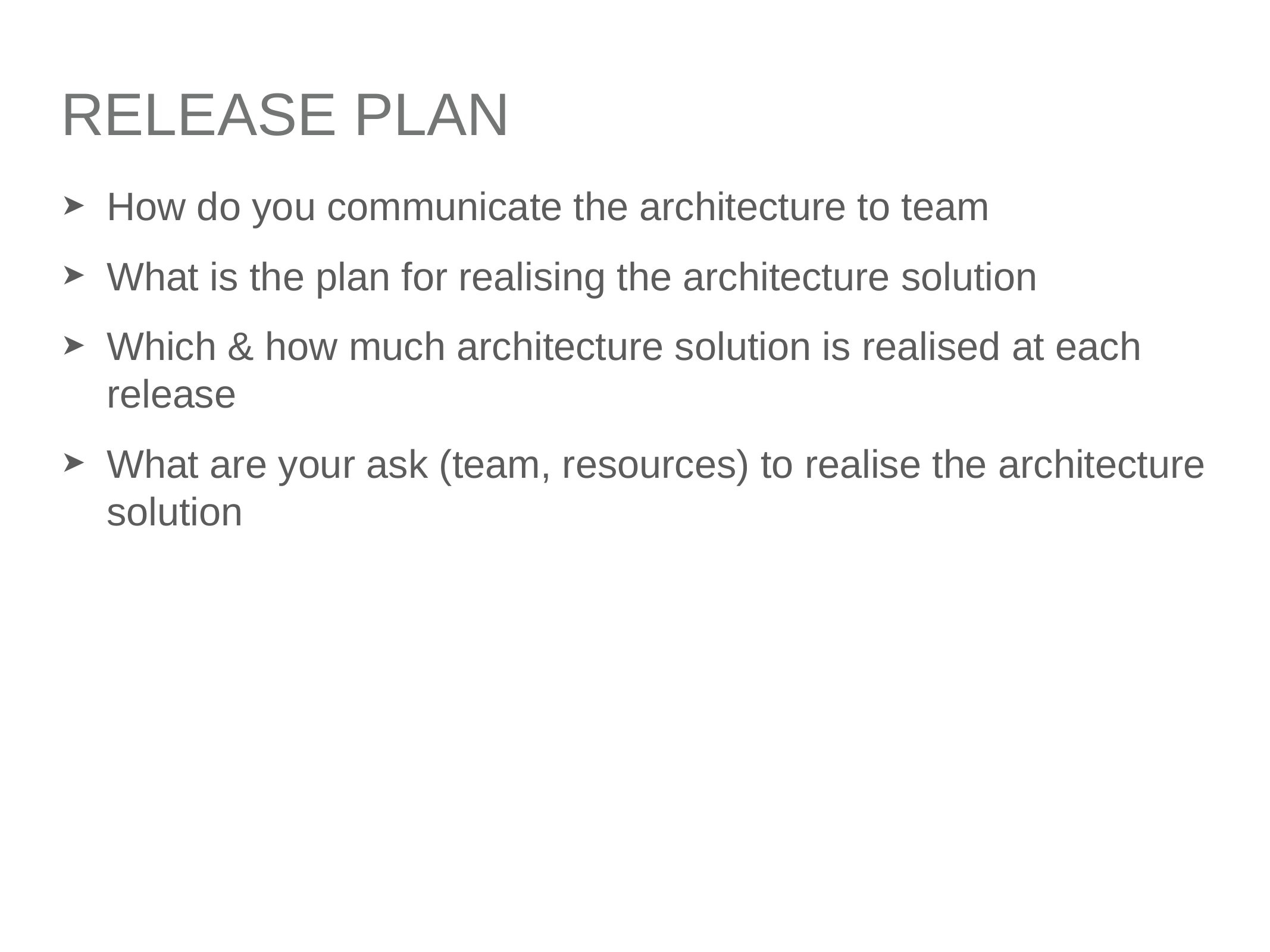

# Release plan

How do you communicate the architecture to team
What is the plan for realising the architecture solution
Which & how much architecture solution is realised at each release
What are your ask (team, resources) to realise the architecture solution